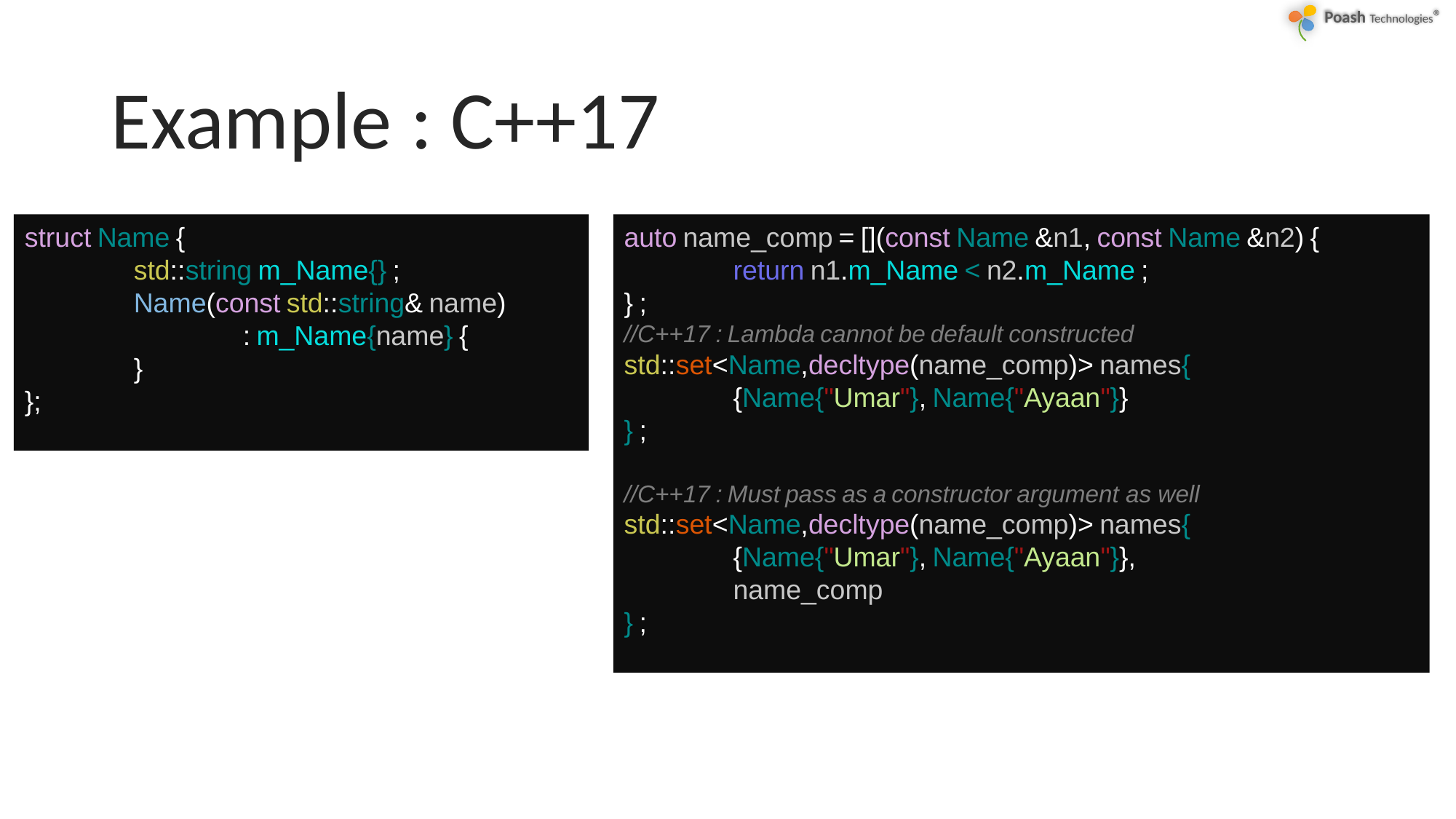

# Example : C++17
struct Name {
	std::string m_Name{} ;
	Name(const std::string& name)
		: m_Name{name} {
	}
};

auto name_comp = [](const Name &n1, const Name &n2) {
	return n1.m_Name < n2.m_Name ;
} ;
//C++17 : Lambda cannot be default constructed
std::set<Name,decltype(name_comp)> names{
	{Name{"Umar"}, Name{"Ayaan"}}
} ;

//C++17 : Must pass as a constructor argument as well
std::set<Name,decltype(name_comp)> names{
	{Name{"Umar"}, Name{"Ayaan"}},
	name_comp
} ;